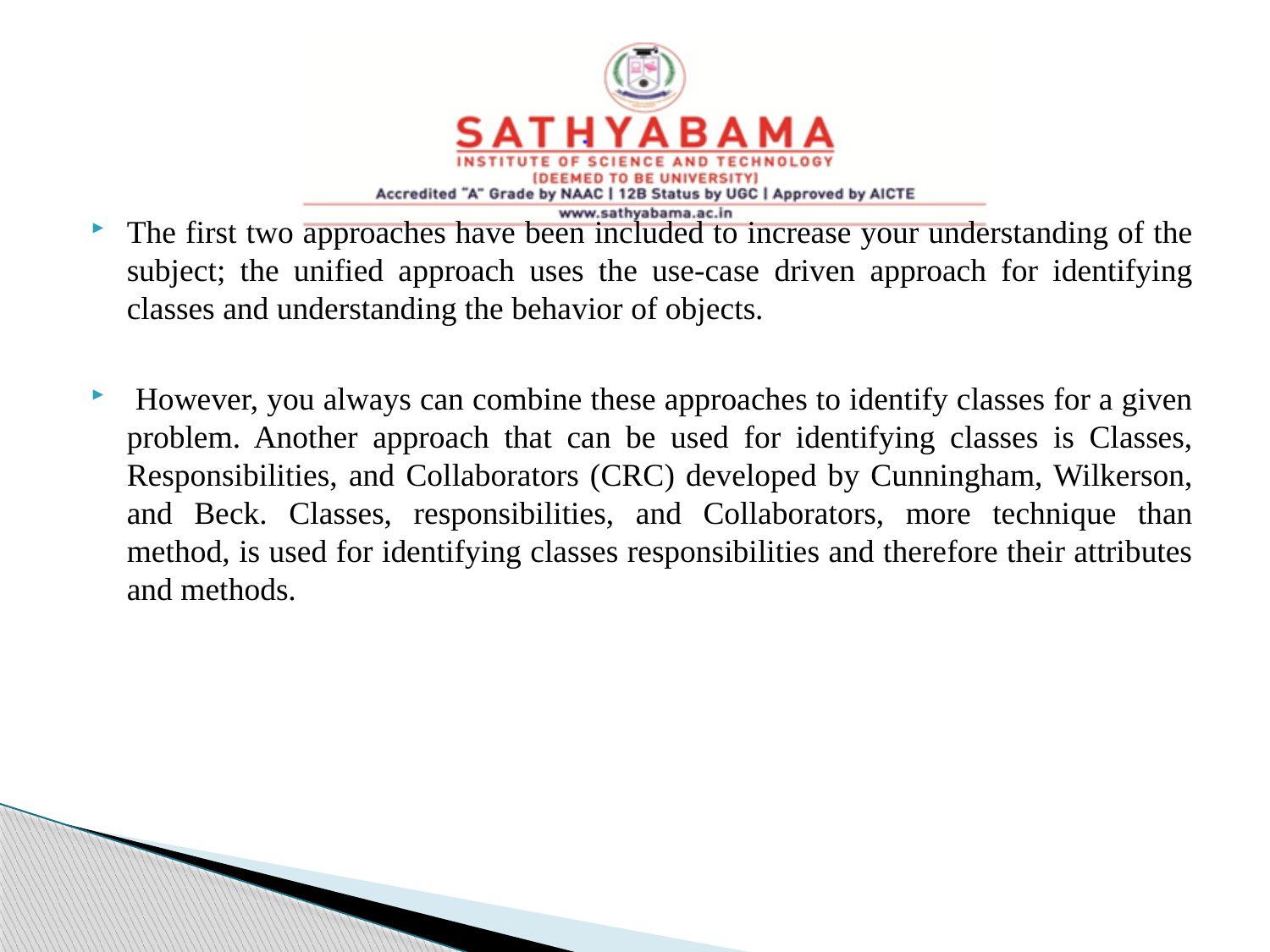

The first two approaches have been included to increase your understanding of the subject; the unified approach uses the use-case driven approach for identifying classes and understanding the behavior of objects.

 However, you always can combine these approaches to identify classes for a given problem. Another approach that can be used for identifying classes is Classes, Responsibilities, and Collaborators (CRC) developed by Cunningham, Wilkerson, and Beck. Classes, responsibilities, and Collaborators, more technique than method, is used for identifying classes responsibilities and therefore their attributes and methods.